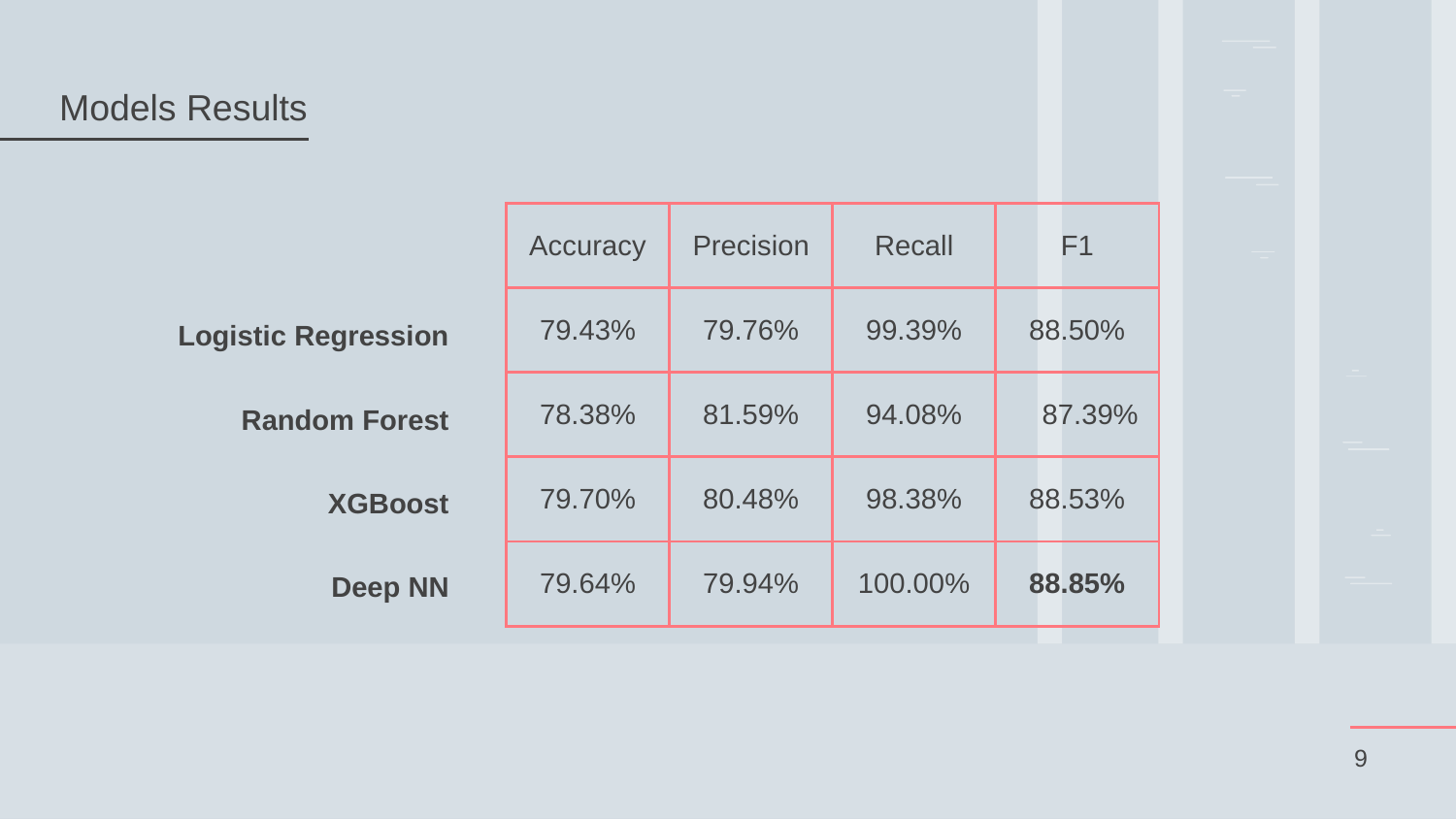

# Models Results
| Accuracy | Precision | Recall | F1 |
| --- | --- | --- | --- |
| 79.43% | 79.76% | 99.39% | 88.50% |
| 78.38% | 81.59% | 94.08% | 87.39% |
| 79.70% | 80.48% | 98.38% | 88.53% |
| 79.64% | 79.94% | 100.00% | 88.85% |
Logistic Regression

Random Forest

XGBoost

Deep NN

9